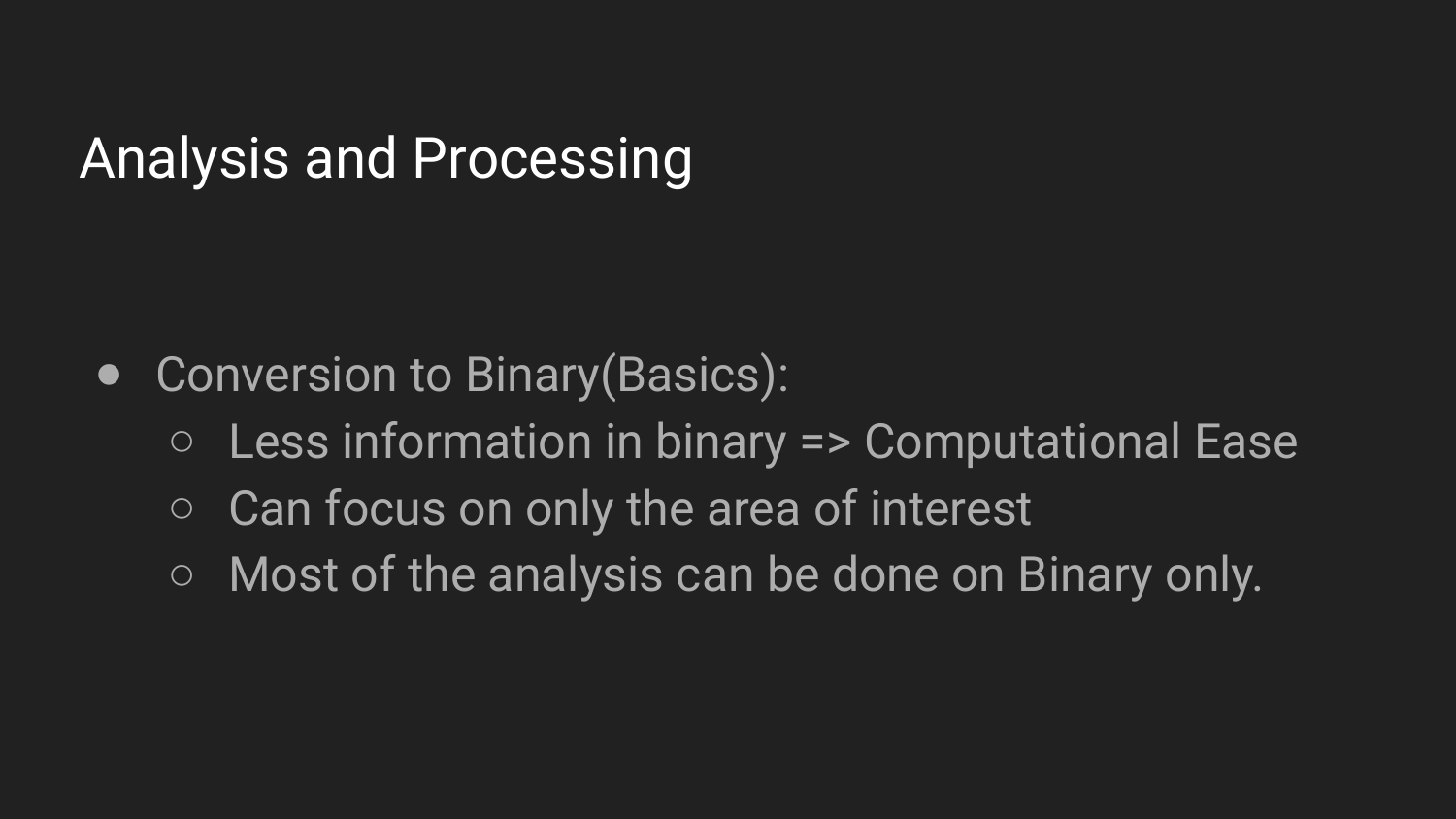

# Analysis and Processing
Conversion to Binary(Basics):
Less information in binary => Computational Ease
Can focus on only the area of interest
Most of the analysis can be done on Binary only.